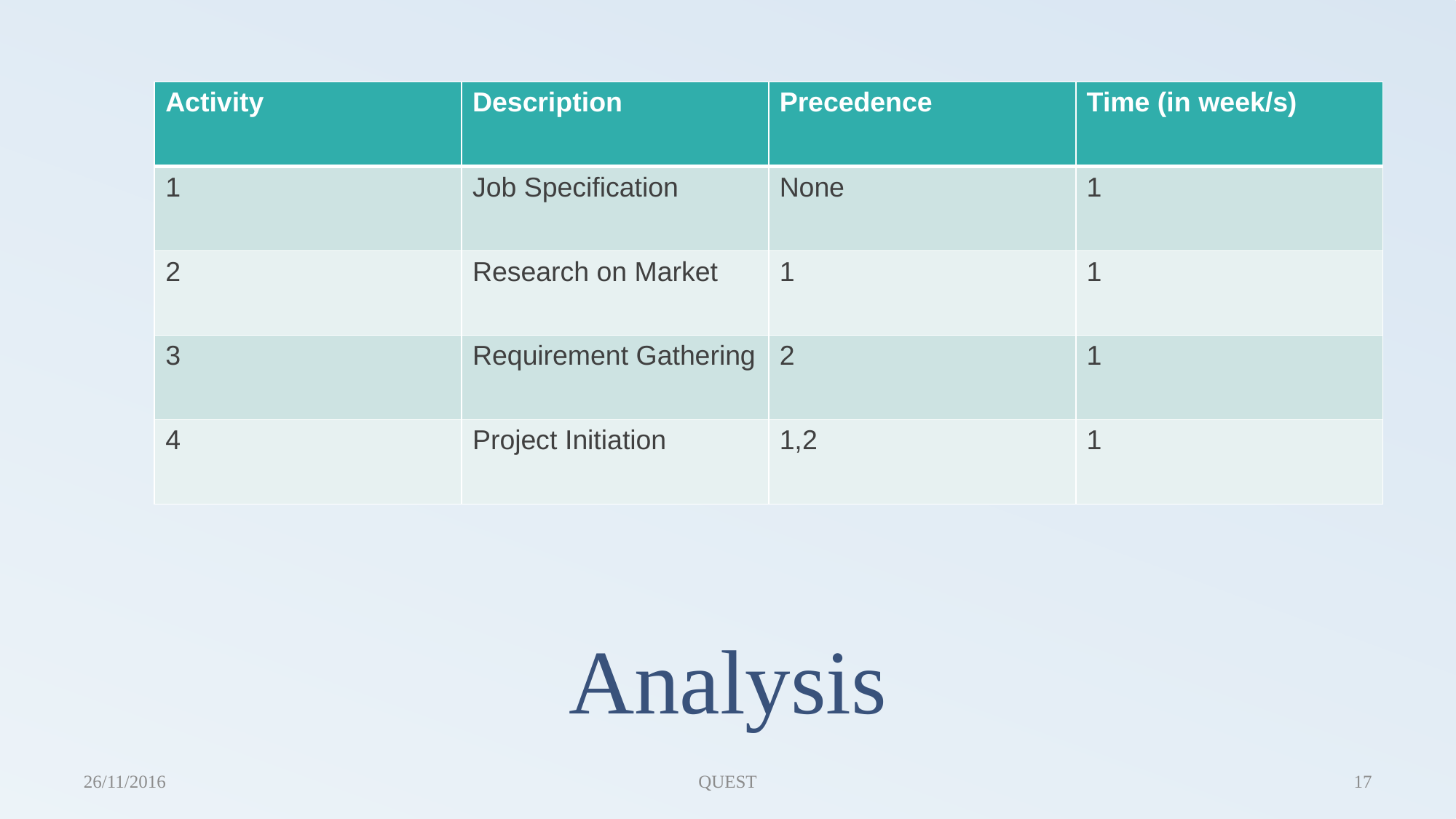

| Activity | Description | Precedence | Time (in week/s) |
| --- | --- | --- | --- |
| 1 | Job Specification | None | 1 |
| 2 | Research on Market | 1 | 1 |
| 3 | Requirement Gathering | 2 | 1 |
| 4 | Project Initiation | 1,2 | 1 |
# Analysis
26/11/2016
QUEST
17